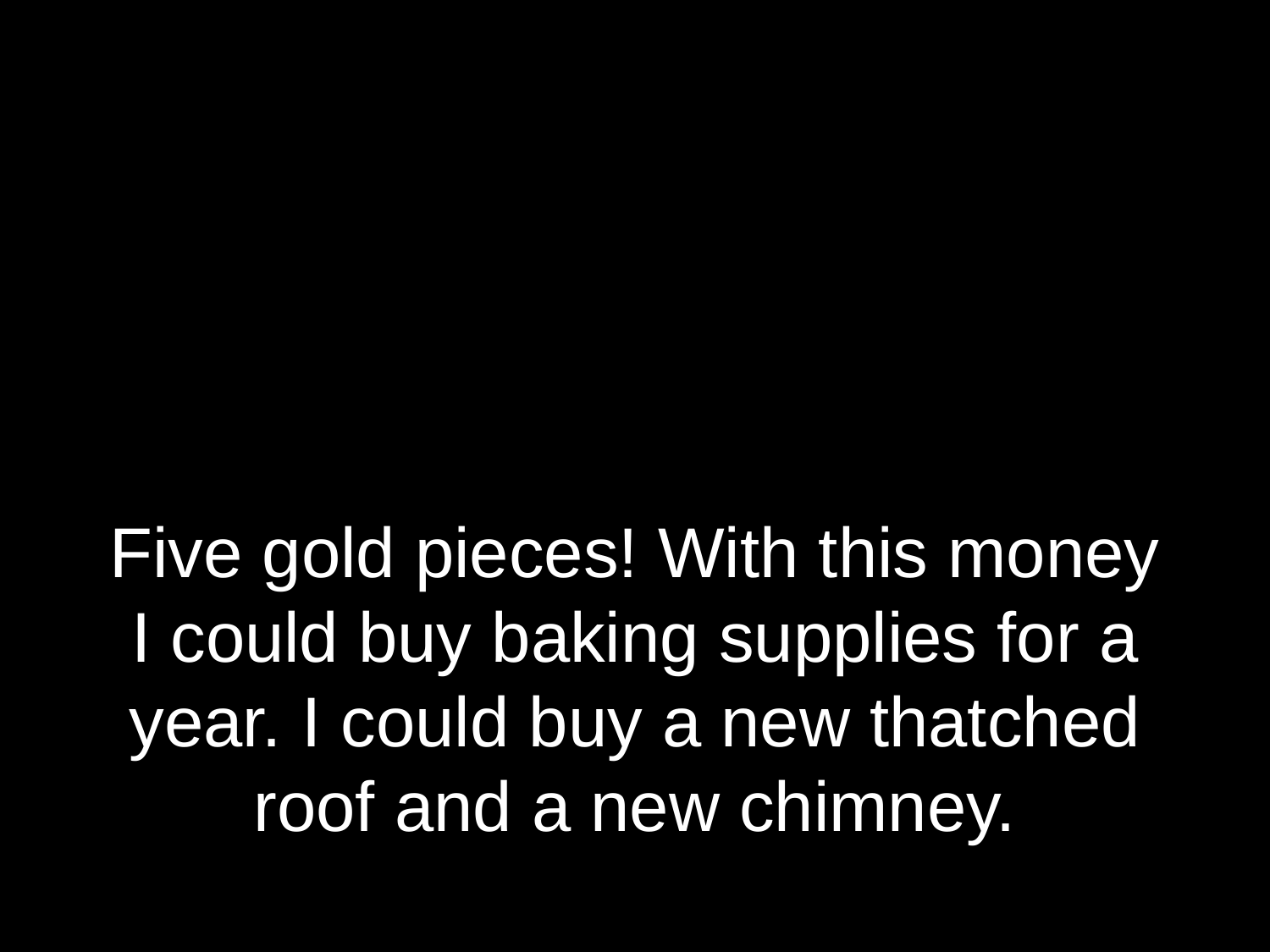

# Five gold pieces! With this money I could buy baking supplies for a year. I could buy a new thatched roof and a new chimney.